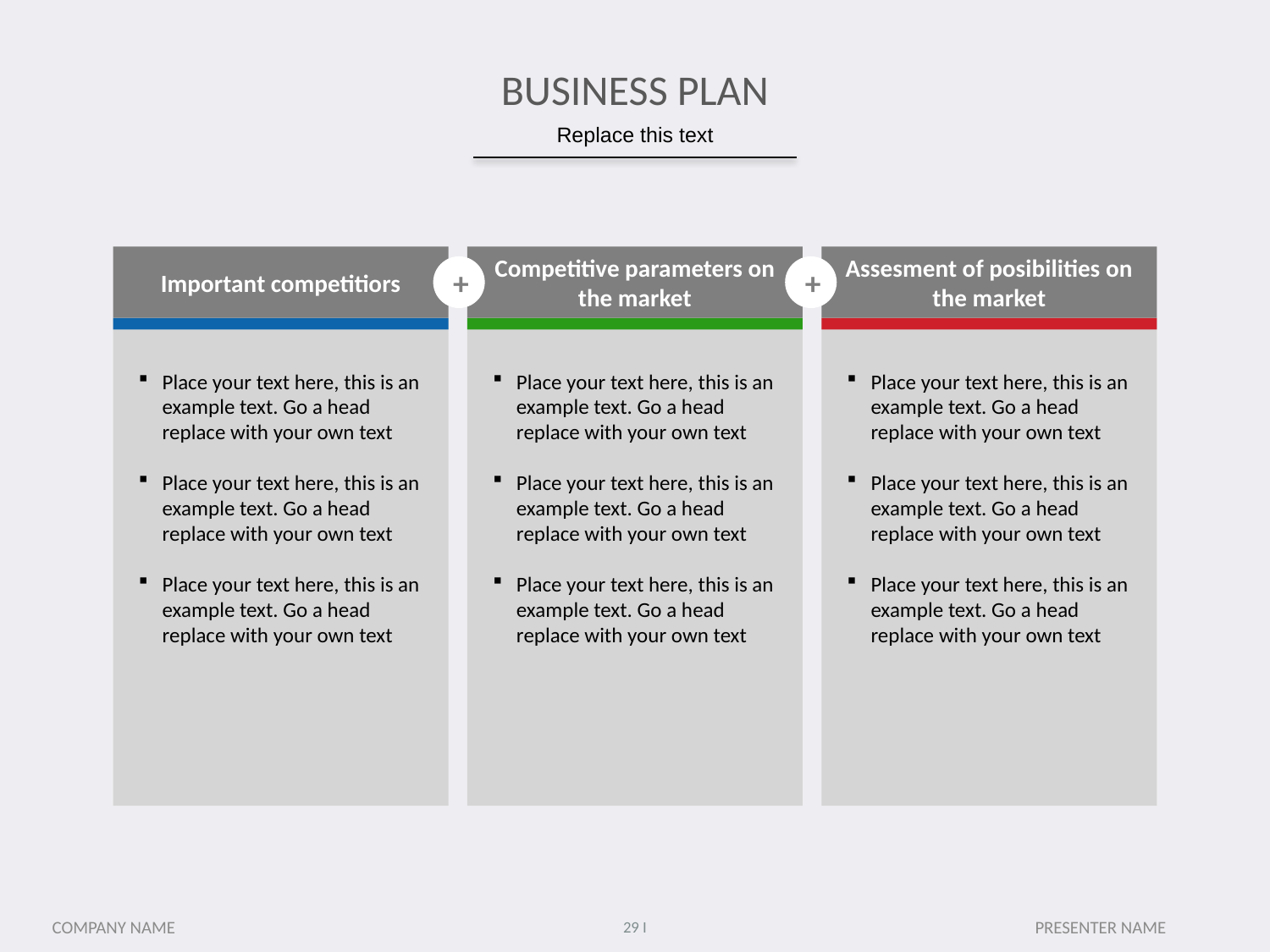

# BUSINESS PLAN
Replace this text
Important competitiors
Place your text here, this is an example text. Go a head replace with your own text

Place your text here, this is an example text. Go a head replace with your own text

Place your text here, this is an example text. Go a head replace with your own text
Competitive parameters on the market
Place your text here, this is an example text. Go a head replace with your own text

Place your text here, this is an example text. Go a head replace with your own text

Place your text here, this is an example text. Go a head replace with your own text

Assesment of posibilities on the market
Place your text here, this is an example text. Go a head replace with your own text

Place your text here, this is an example text. Go a head replace with your own text

Place your text here, this is an example text. Go a head replace with your own text

+
+

PRESENTER NAME
COMPANY NAME
29 I